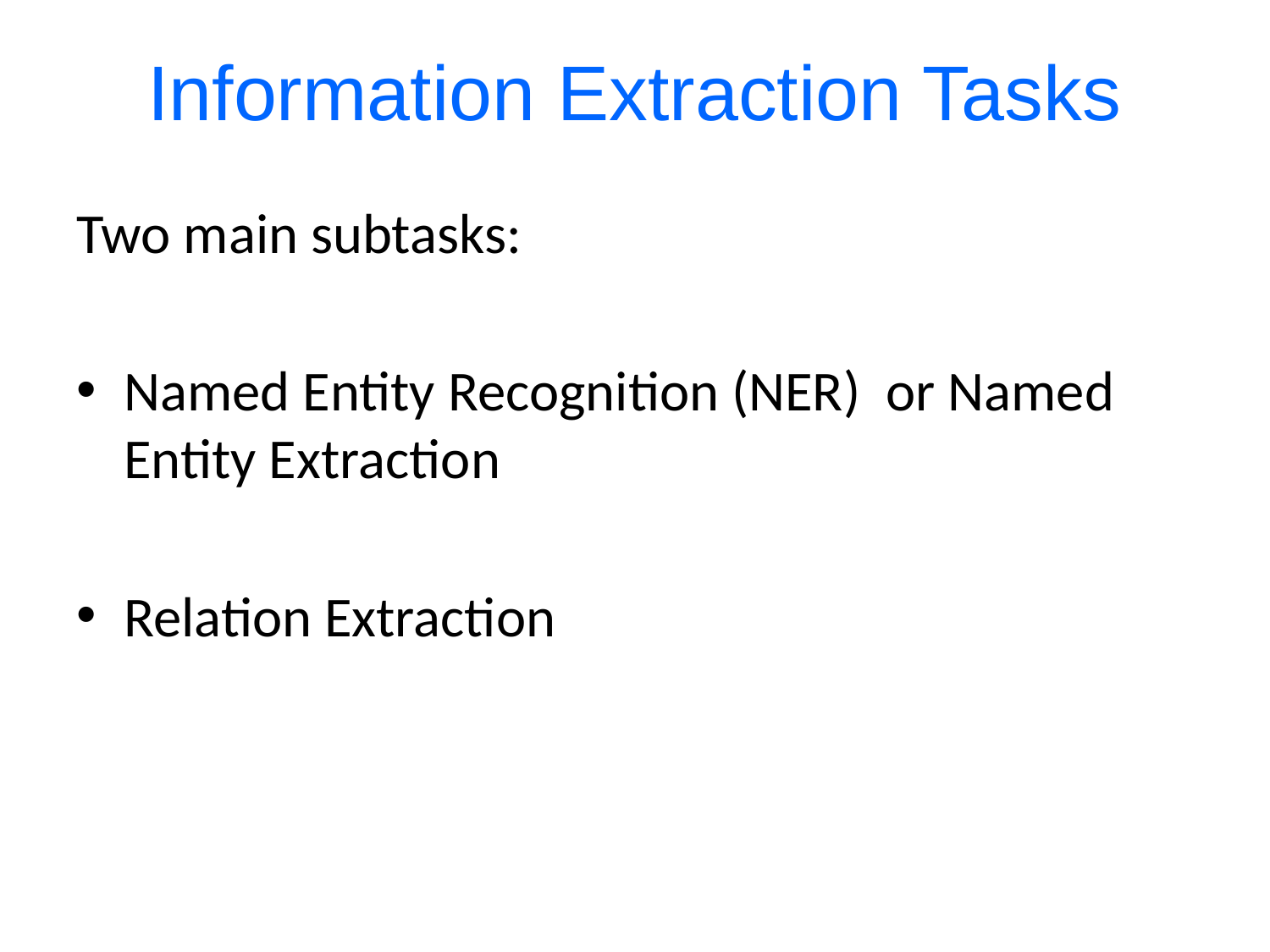

# Information Extraction Tasks
Two main subtasks:

Named Entity Recognition (NER)  or Named Entity Extraction

Relation Extraction